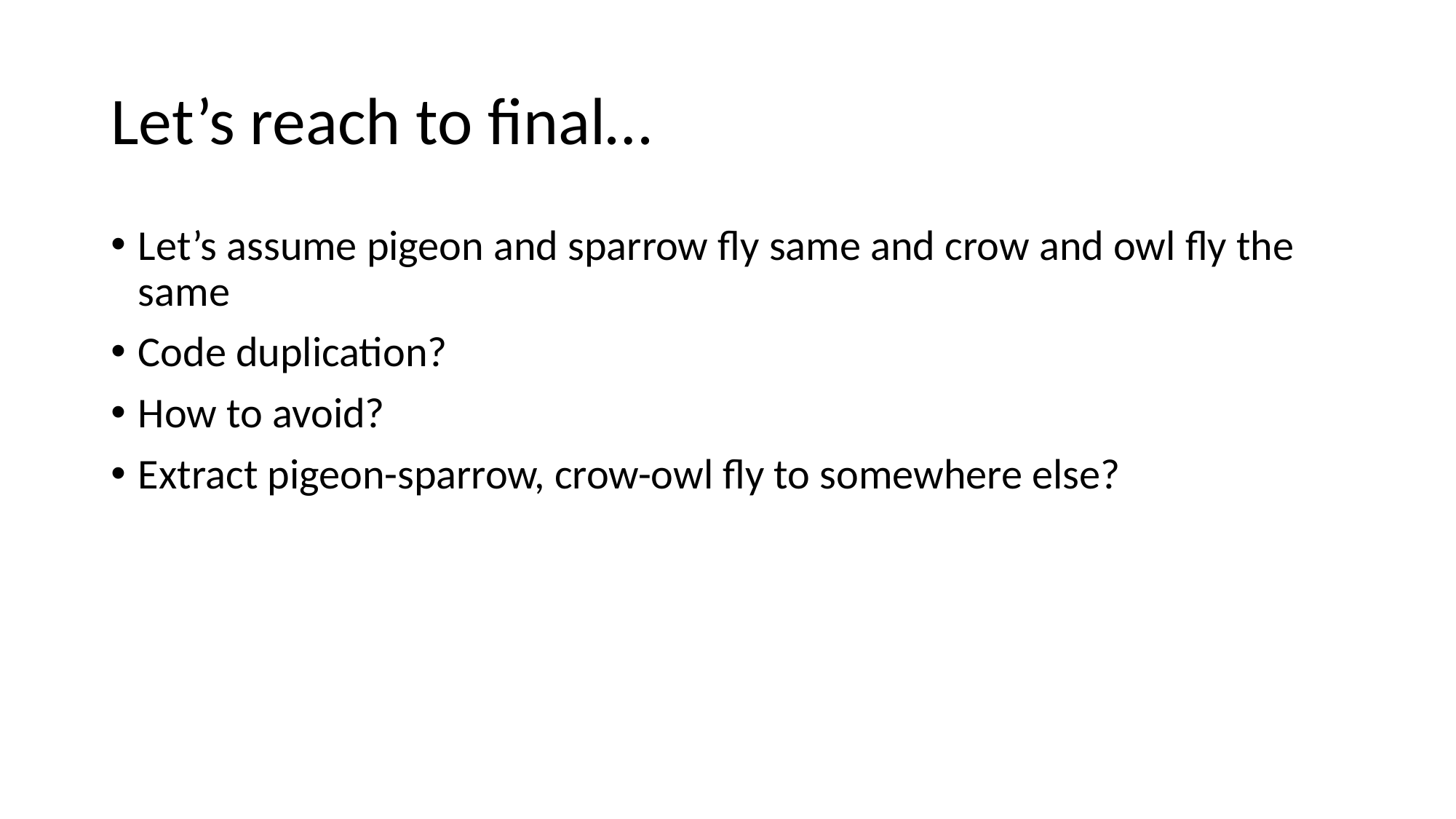

# Let’s reach to final…
Let’s assume pigeon and sparrow fly same and crow and owl fly the same
Code duplication?
How to avoid?
Extract pigeon-sparrow, crow-owl fly to somewhere else?